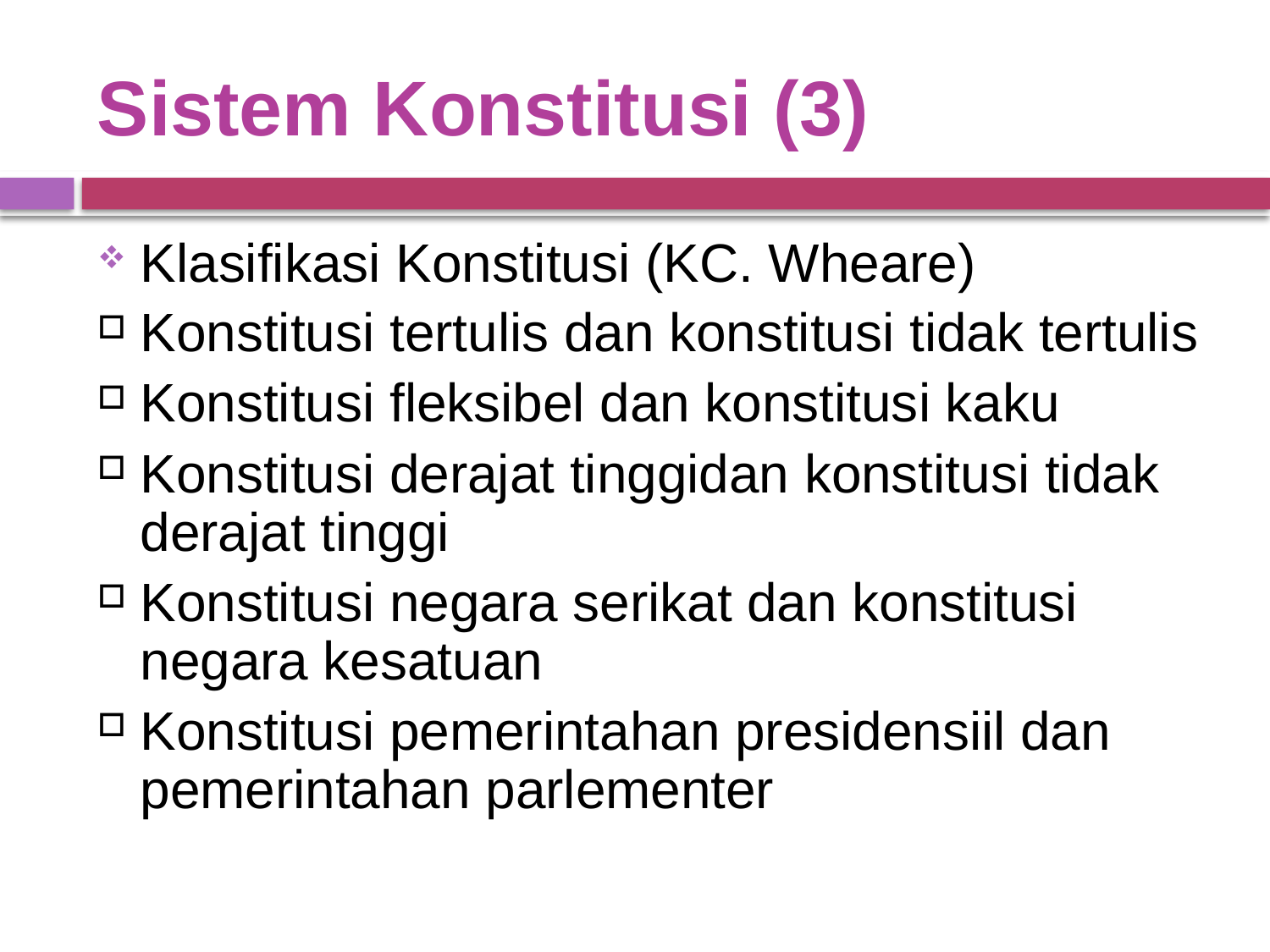

# Sistem Konstitusi (3)
Klasifikasi Konstitusi (KC. Wheare)
Konstitusi tertulis dan konstitusi tidak tertulis
Konstitusi fleksibel dan konstitusi kaku
Konstitusi derajat tinggidan konstitusi tidak derajat tinggi
Konstitusi negara serikat dan konstitusi negara kesatuan
Konstitusi pemerintahan presidensiil dan pemerintahan parlementer